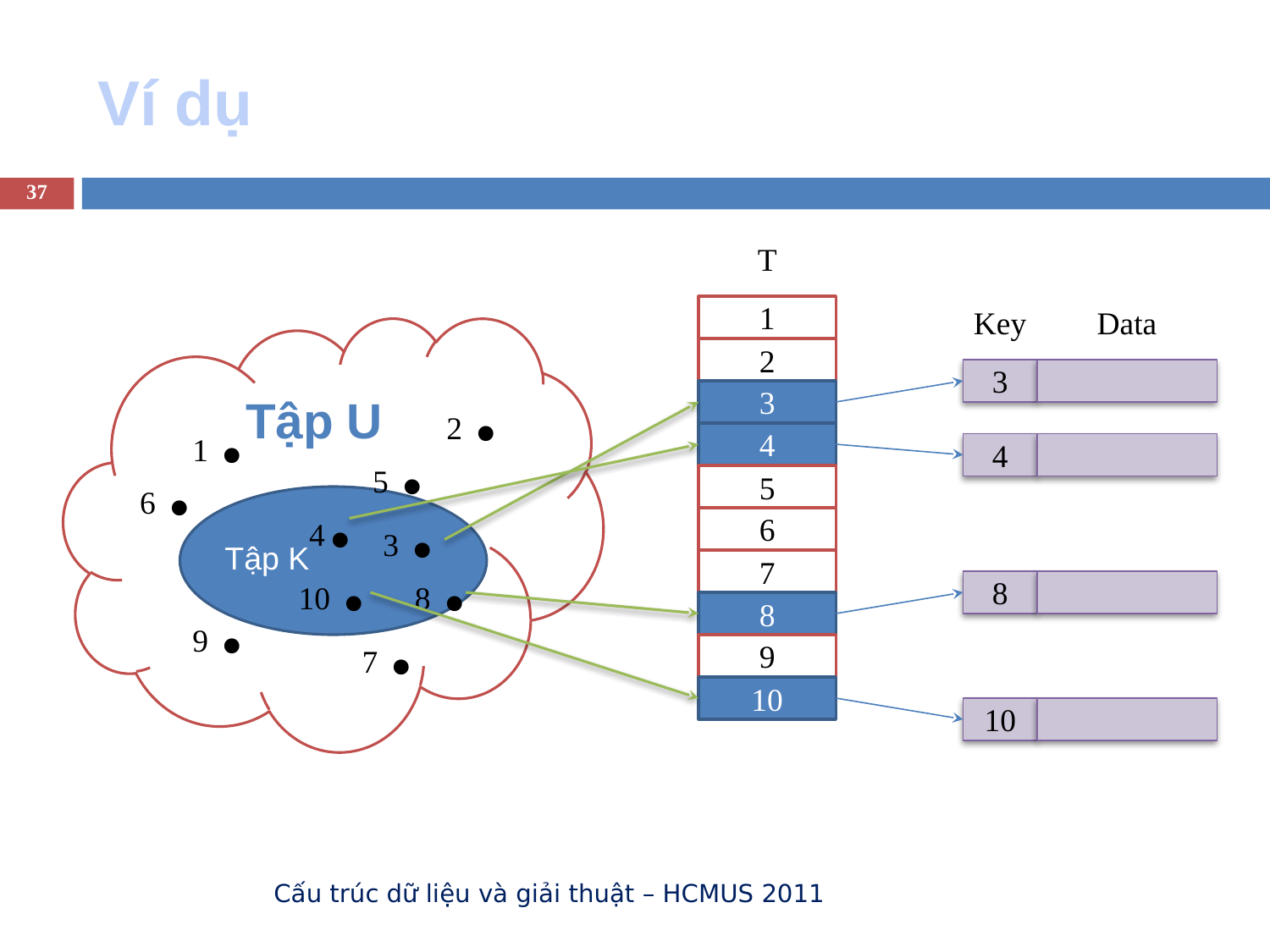

# Ví dụ
37
T
1
Key
Data
2 .
Tập U
1 .
2
5 .
3

6 .
3
4.
3 .
4
4

5
10 .
8 .
Tập K
6
9 .
7 .
7
8

8
9
10
10

Cấu trúc dữ liệu và giải thuật – HCMUS 2011